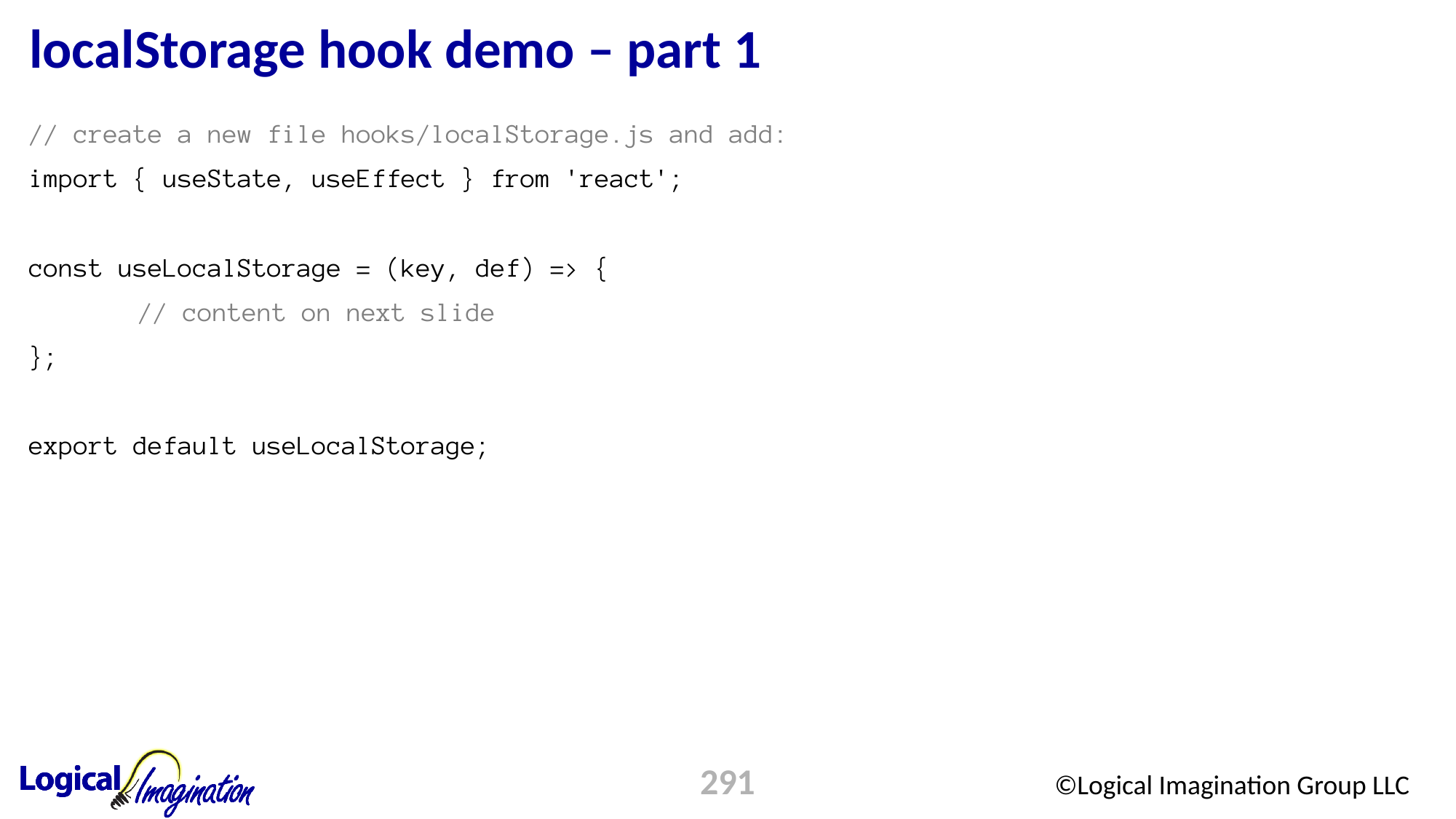

# localStorage hook demo – part 1
// create a new file hooks/localStorage.js and add:
import { useState, useEffect } from 'react';

const useLocalStorage = (key, def) => {
	// content on next slide
};

export default useLocalStorage;
291